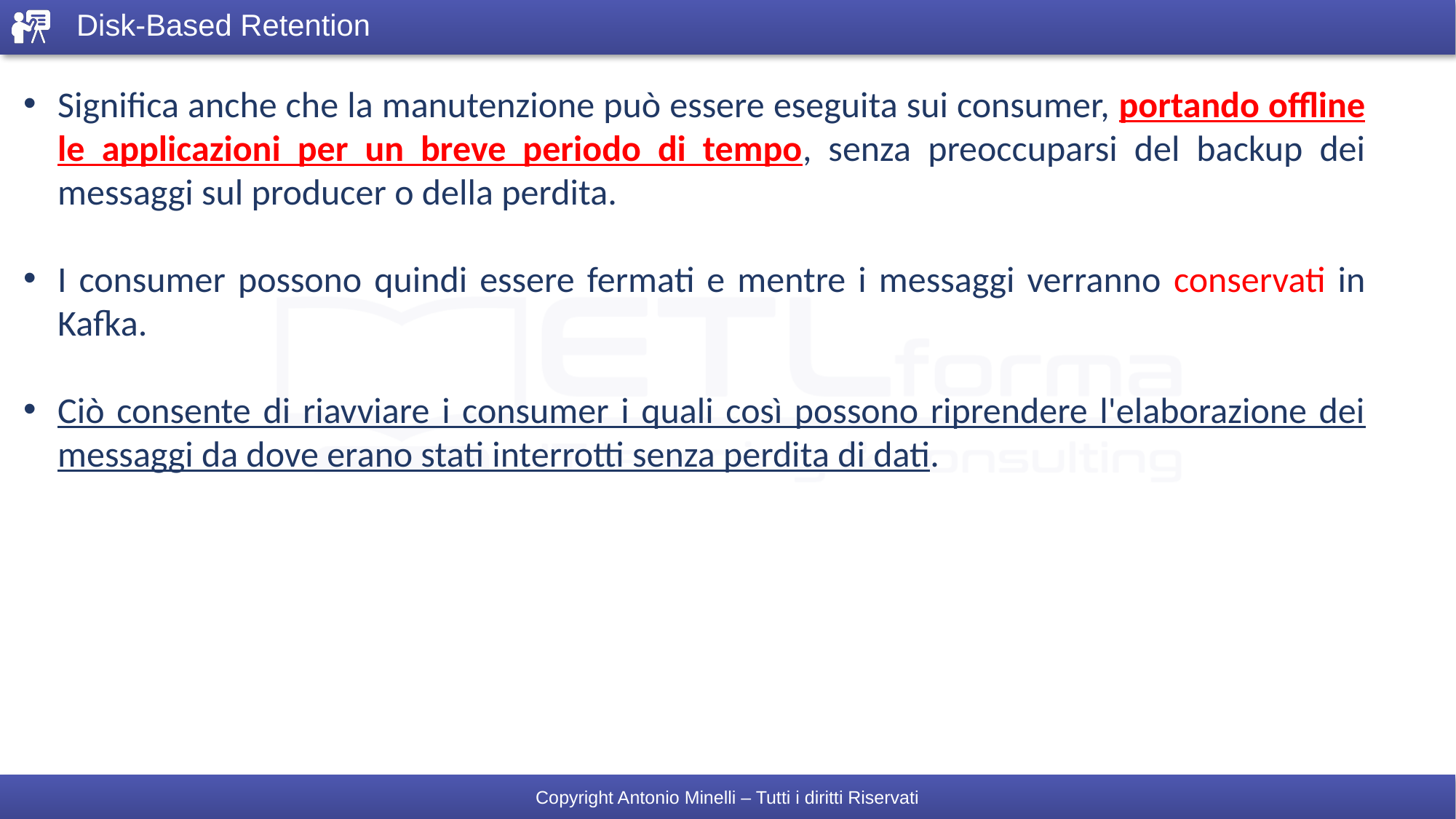

# Disk-Based Retention
Significa anche che la manutenzione può essere eseguita sui consumer, portando offline le applicazioni per un breve periodo di tempo, senza preoccuparsi del backup dei messaggi sul producer o della perdita.

I consumer possono quindi essere fermati e mentre i messaggi verranno conservati in Kafka.

Ciò consente di riavviare i consumer i quali così possono riprendere l'elaborazione dei messaggi da dove erano stati interrotti senza perdita di dati.